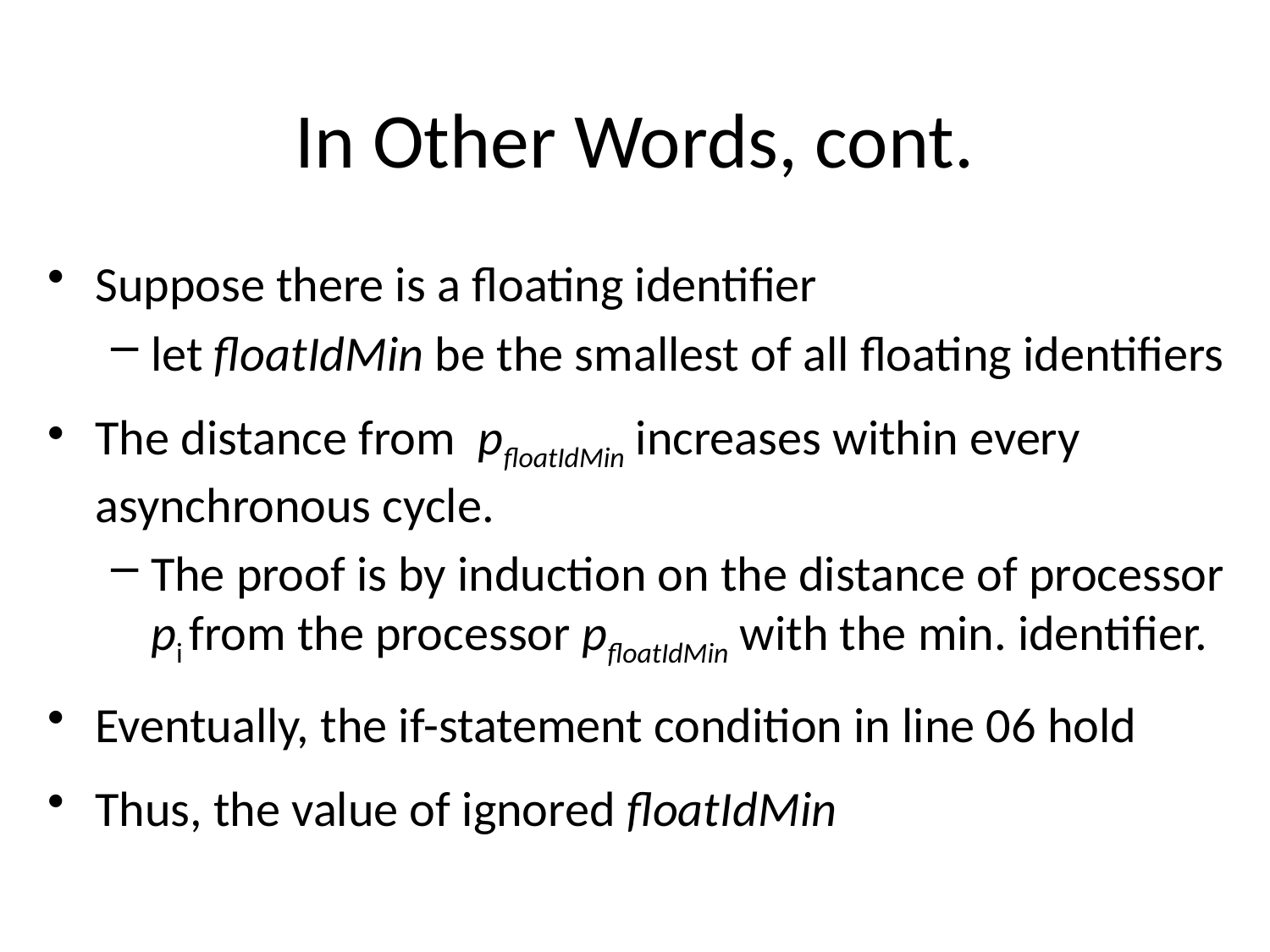

# In Other Words, cont.
Suppose there is a floating identifier
let floatIdMin be the smallest of all floating identifiers
The distance from  pfloatIdMin increases within every asynchronous cycle.
The proof is by induction on the distance of processor pi from the processor pfloatIdMin with the min. identifier.
Eventually, the if-statement condition in line 06 hold
Thus, the value of ignored floatIdMin